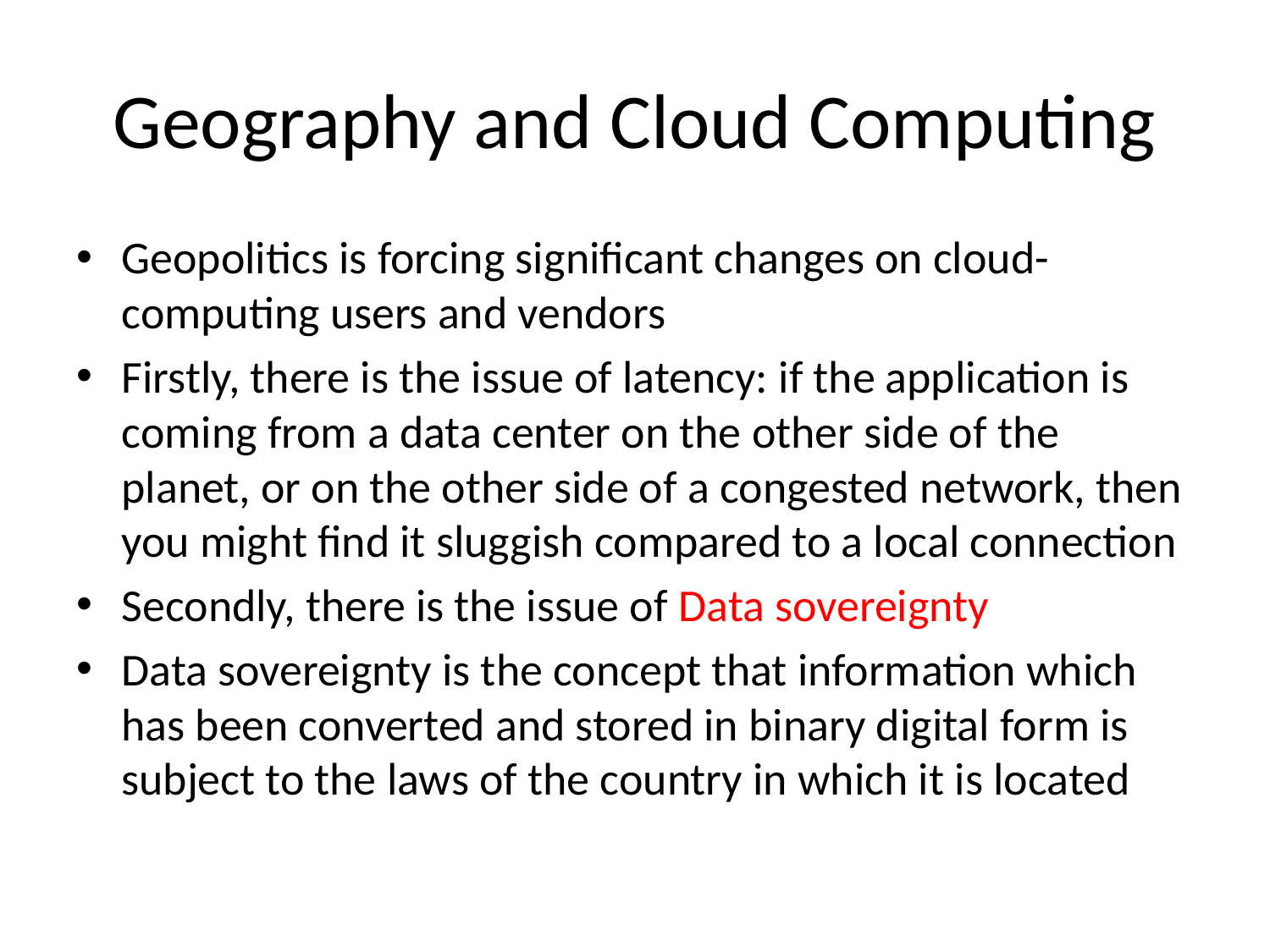

# Geography and Cloud Computing
Geopolitics is forcing significant changes on cloud-computing users and vendors
Firstly, there is the issue of latency: if the application is coming from a data center on the other side of the planet, or on the other side of a congested network, then you might find it sluggish compared to a local connection
Secondly, there is the issue of Data sovereignty
Data sovereignty is the concept that information which has been converted and stored in binary digital form is subject to the laws of the country in which it is located